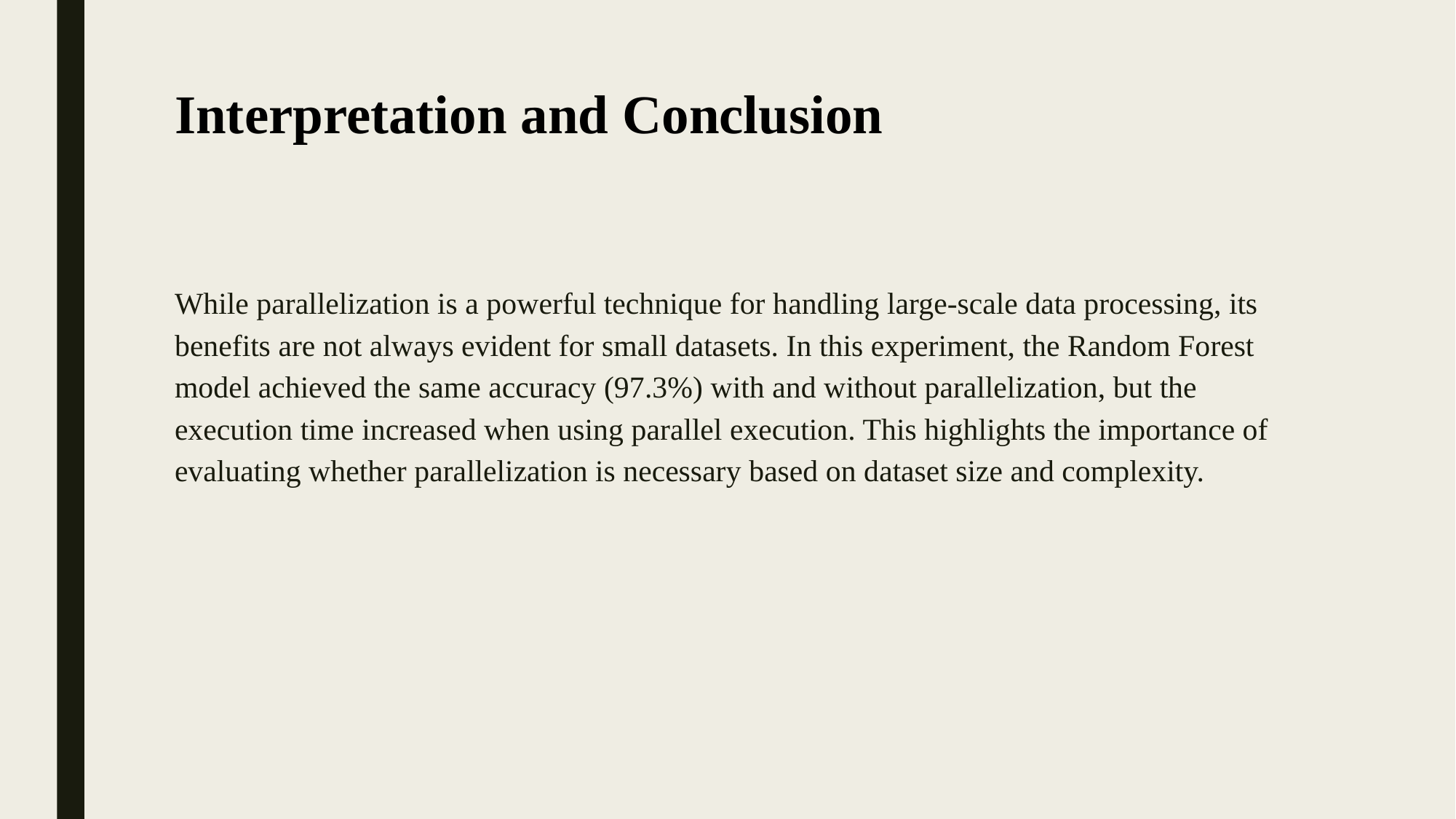

# Interpretation and Conclusion
While parallelization is a powerful technique for handling large-scale data processing, its benefits are not always evident for small datasets. In this experiment, the Random Forest model achieved the same accuracy (97.3%) with and without parallelization, but the execution time increased when using parallel execution. This highlights the importance of evaluating whether parallelization is necessary based on dataset size and complexity.